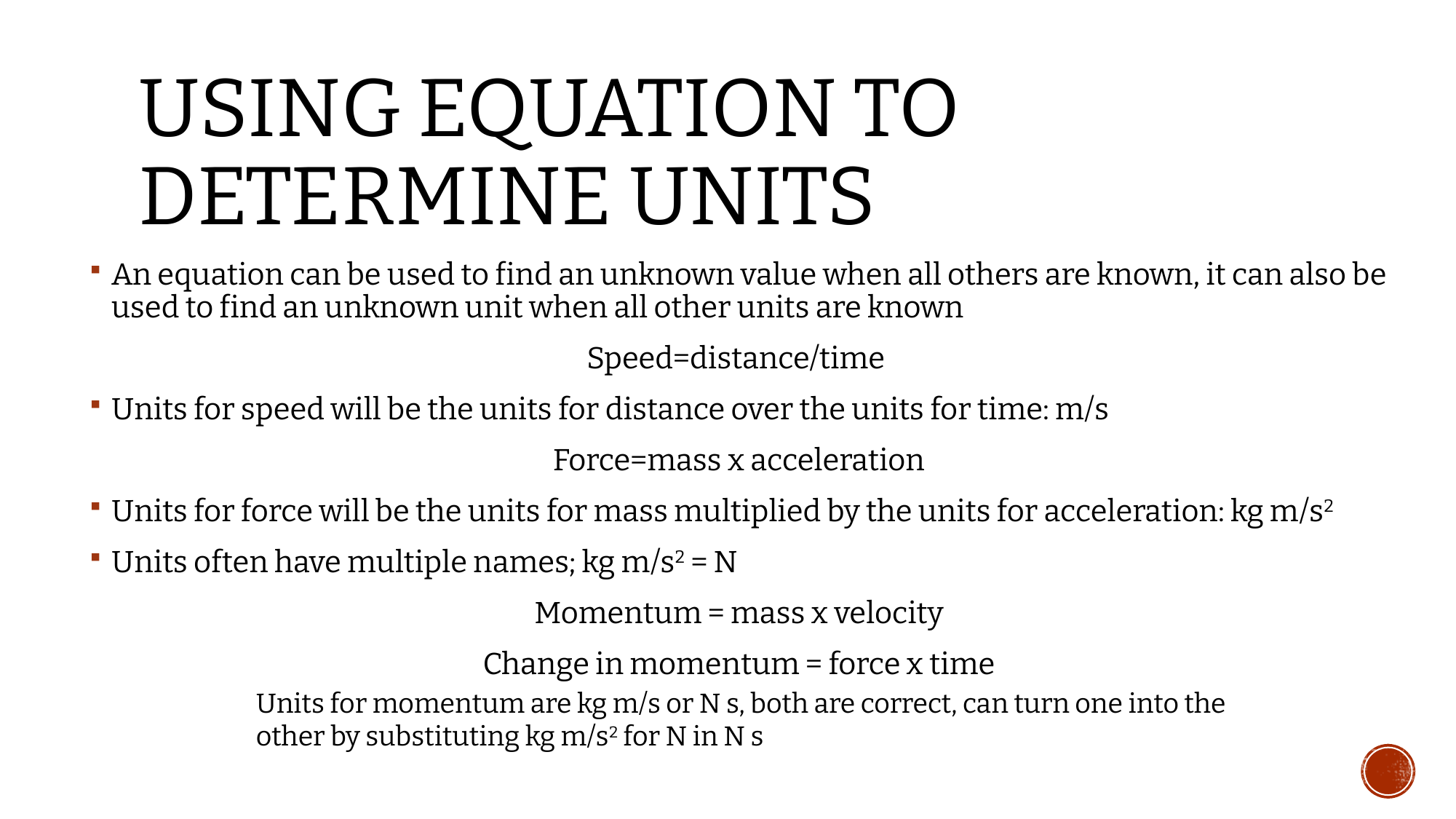

# Using equation to determine units
An equation can be used to find an unknown value when all others are known, it can also be used to find an unknown unit when all other units are known
Speed=distance/time
Units for speed will be the units for distance over the units for time: m/s
Force=mass x acceleration
Units for force will be the units for mass multiplied by the units for acceleration: kg m/s2
Units often have multiple names; kg m/s2 = N
Momentum = mass x velocity
Change in momentum = force x time

Units for momentum are kg m/s or N s, both are correct, can turn one into the other by substituting kg m/s2 for N in N s